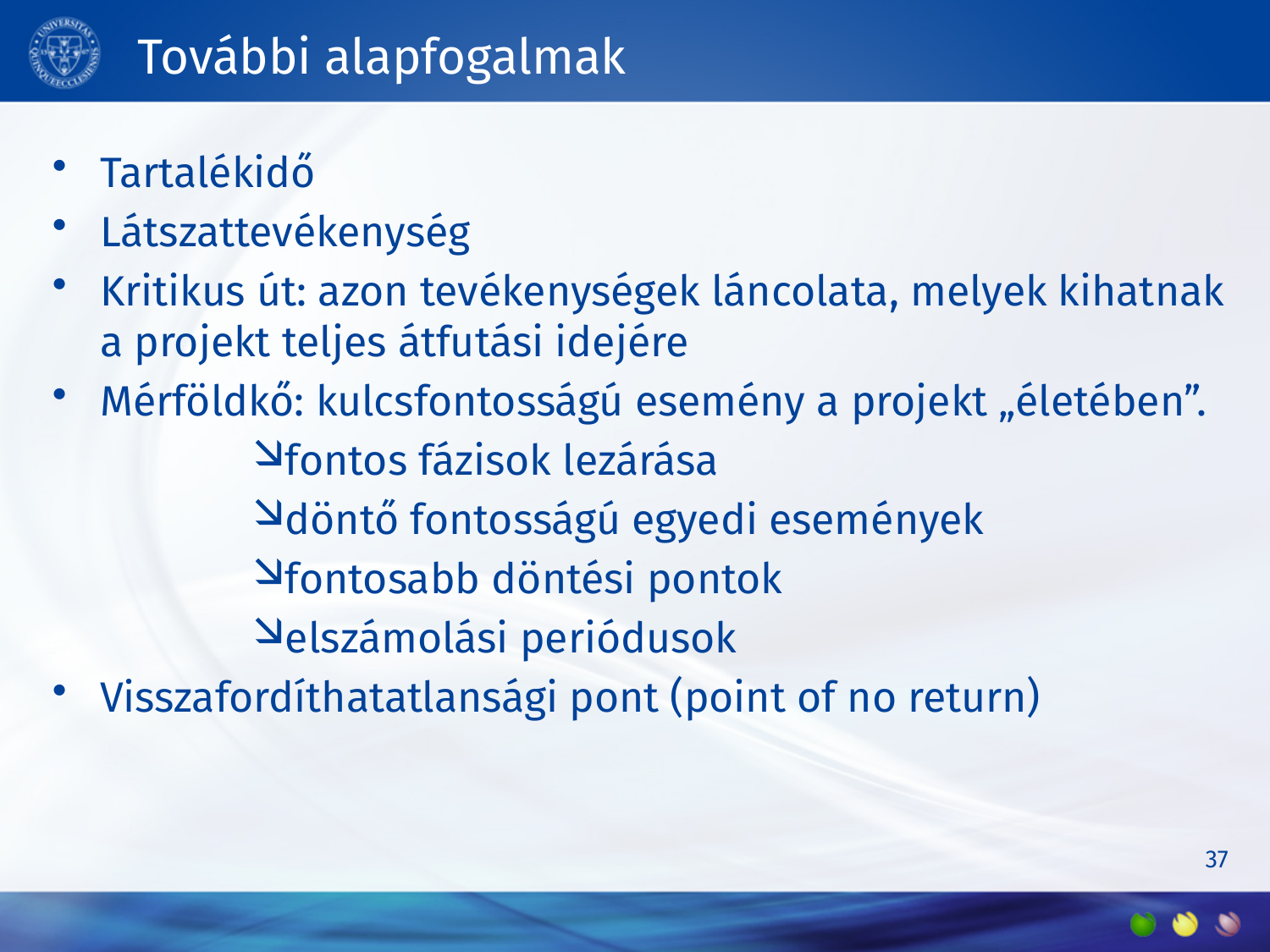

# További alapfogalmak
Tartalékidő
Látszattevékenység
Kritikus út: azon tevékenységek láncolata, melyek kihatnak a projekt teljes átfutási idejére
Mérföldkő: kulcsfontosságú esemény a projekt „életében”.
fontos fázisok lezárása
döntő fontosságú egyedi események
fontosabb döntési pontok
elszámolási periódusok
Visszafordíthatatlansági pont (point of no return)

37